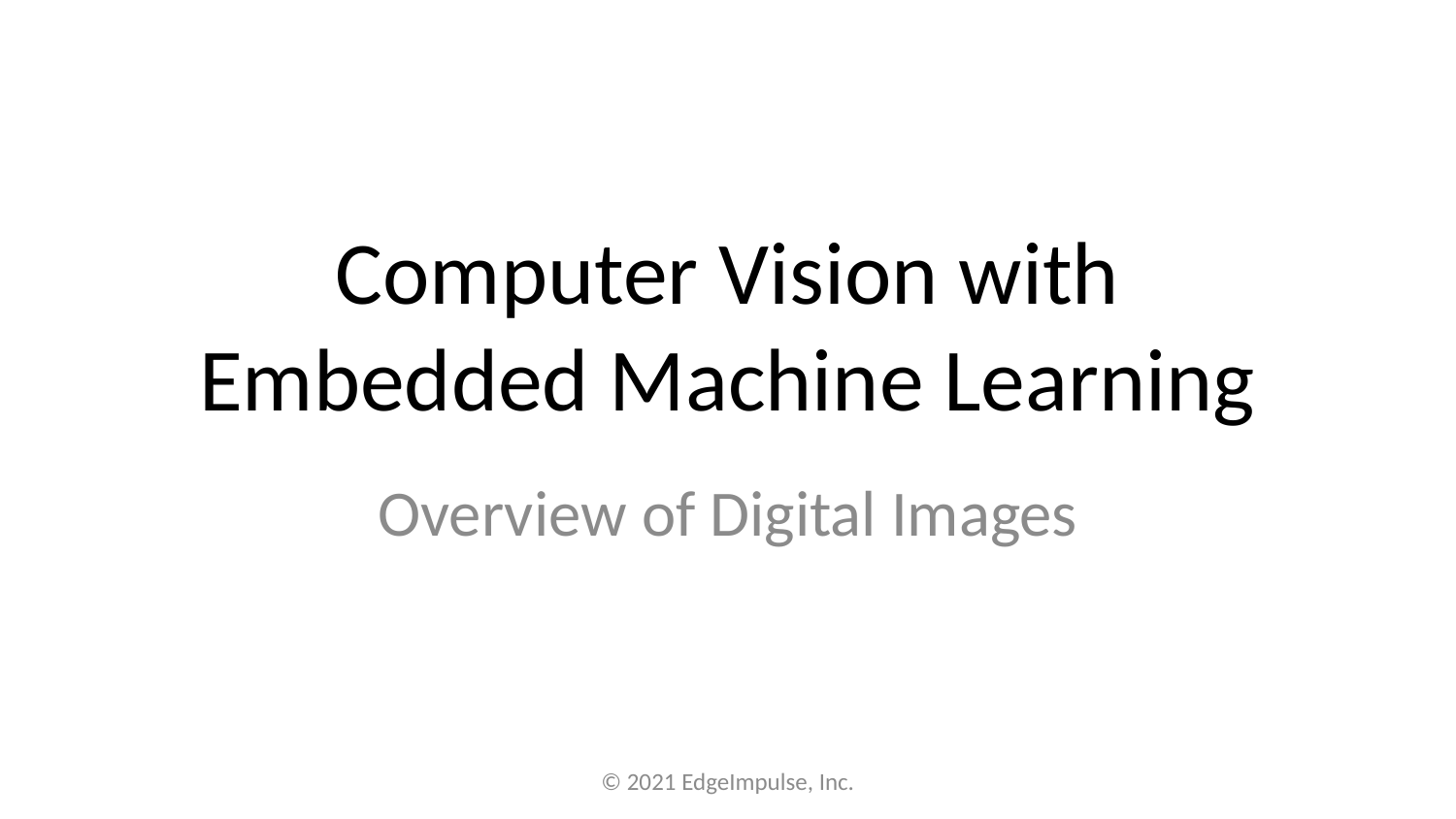

# Computer Vision with Embedded Machine Learning
Overview of Digital Images
© 2021 EdgeImpulse, Inc.